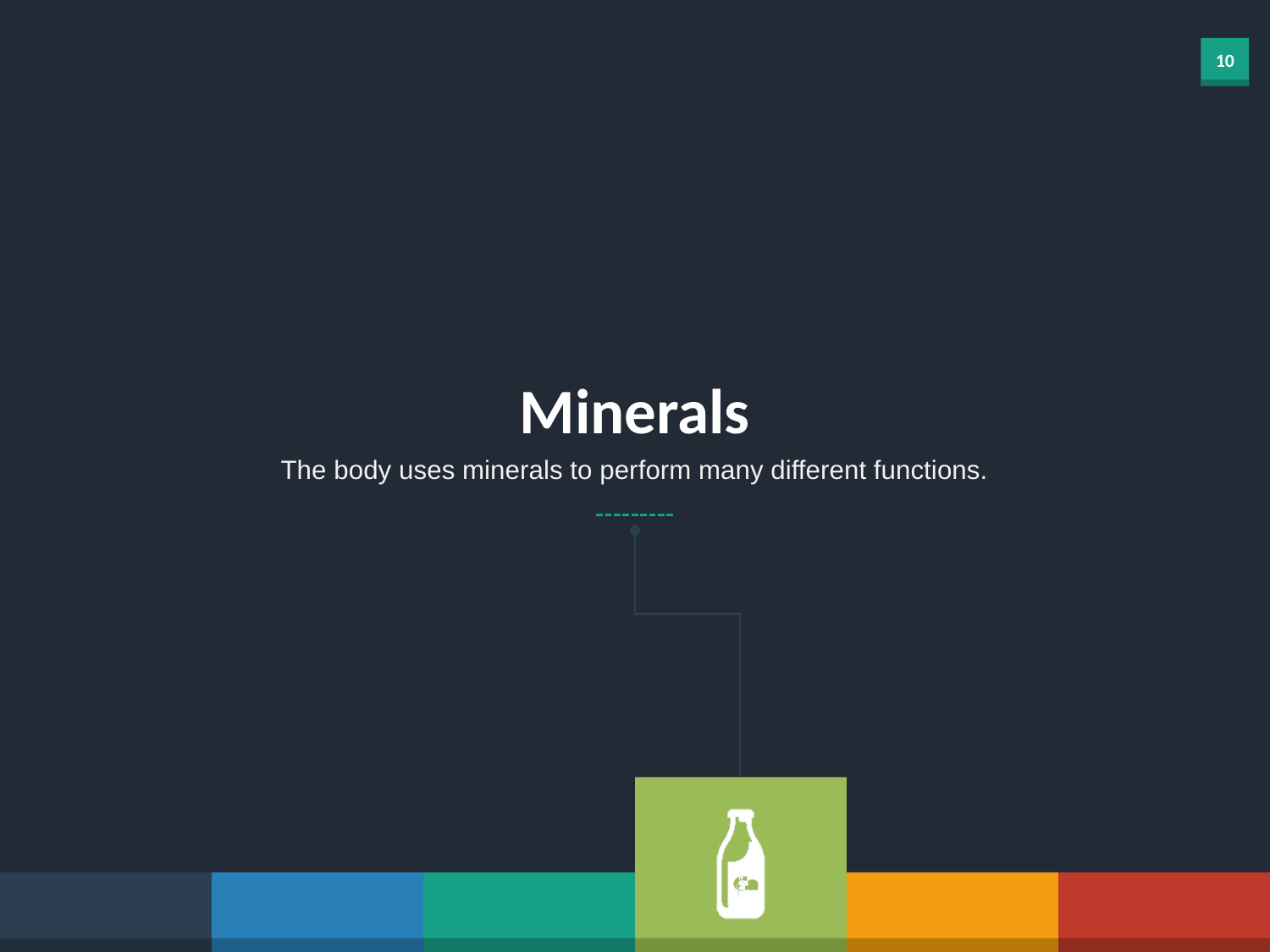

Minerals
The body uses minerals to perform many different functions.